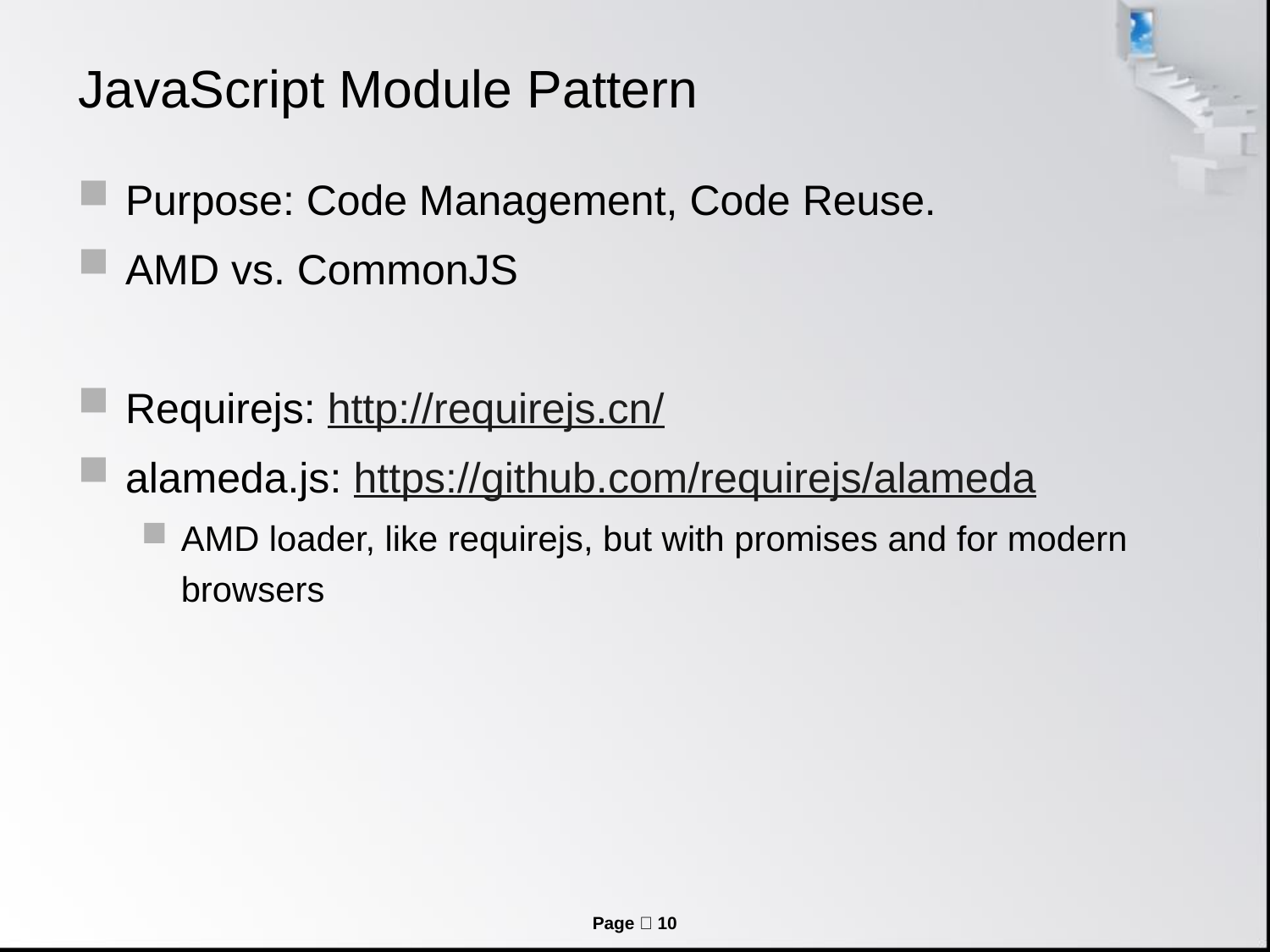

# JavaScript Module Pattern
Purpose: Code Management, Code Reuse.
AMD vs. CommonJS

Requirejs: http://requirejs.cn/
alameda.js: https://github.com/requirejs/alameda
AMD loader, like requirejs, but with promises and for modern browsers